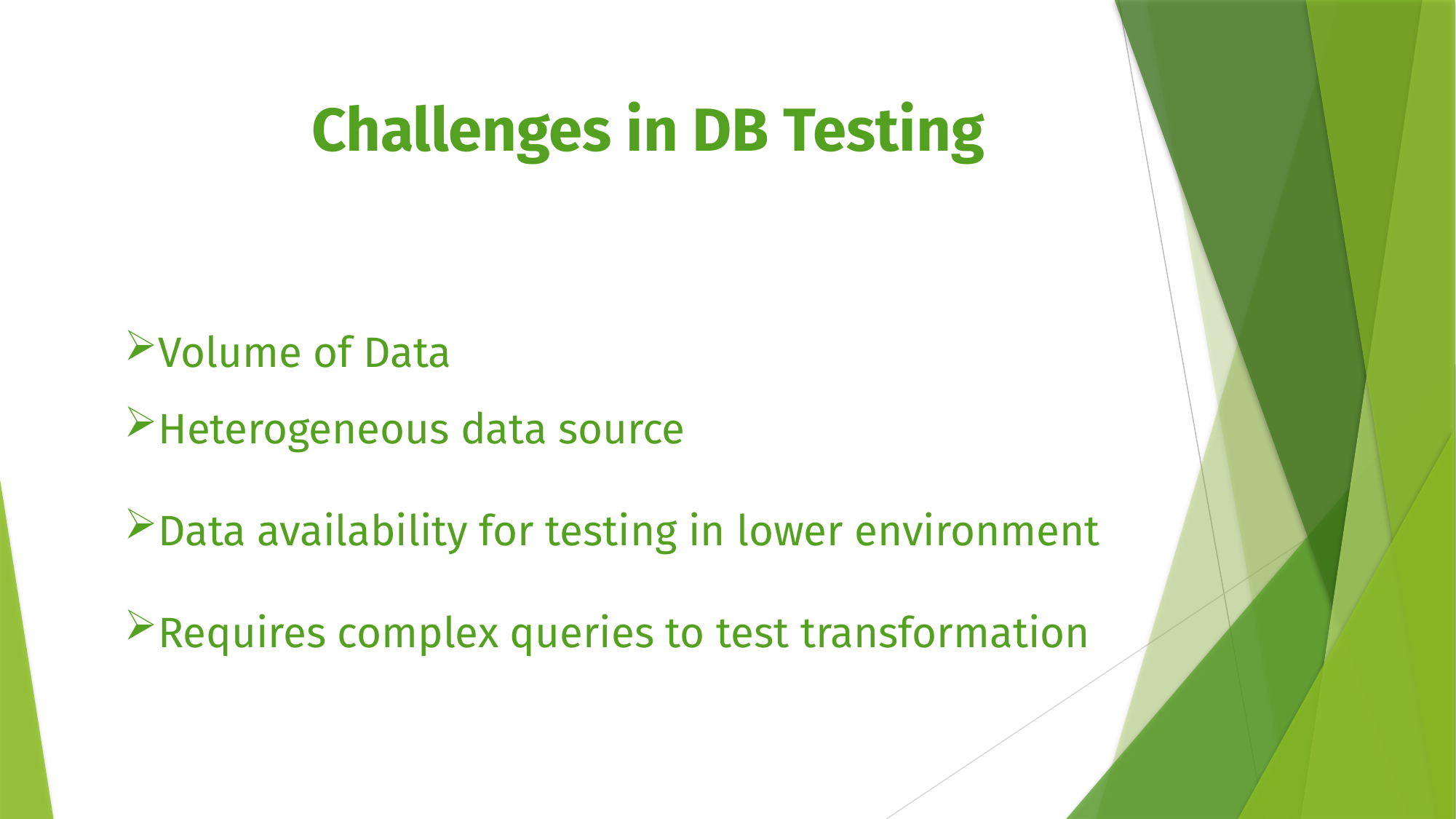

Challenges in DB Testing
Volume of Data
Heterogeneous data source

Data availability for testing in lower environment

Requires complex queries to test transformation